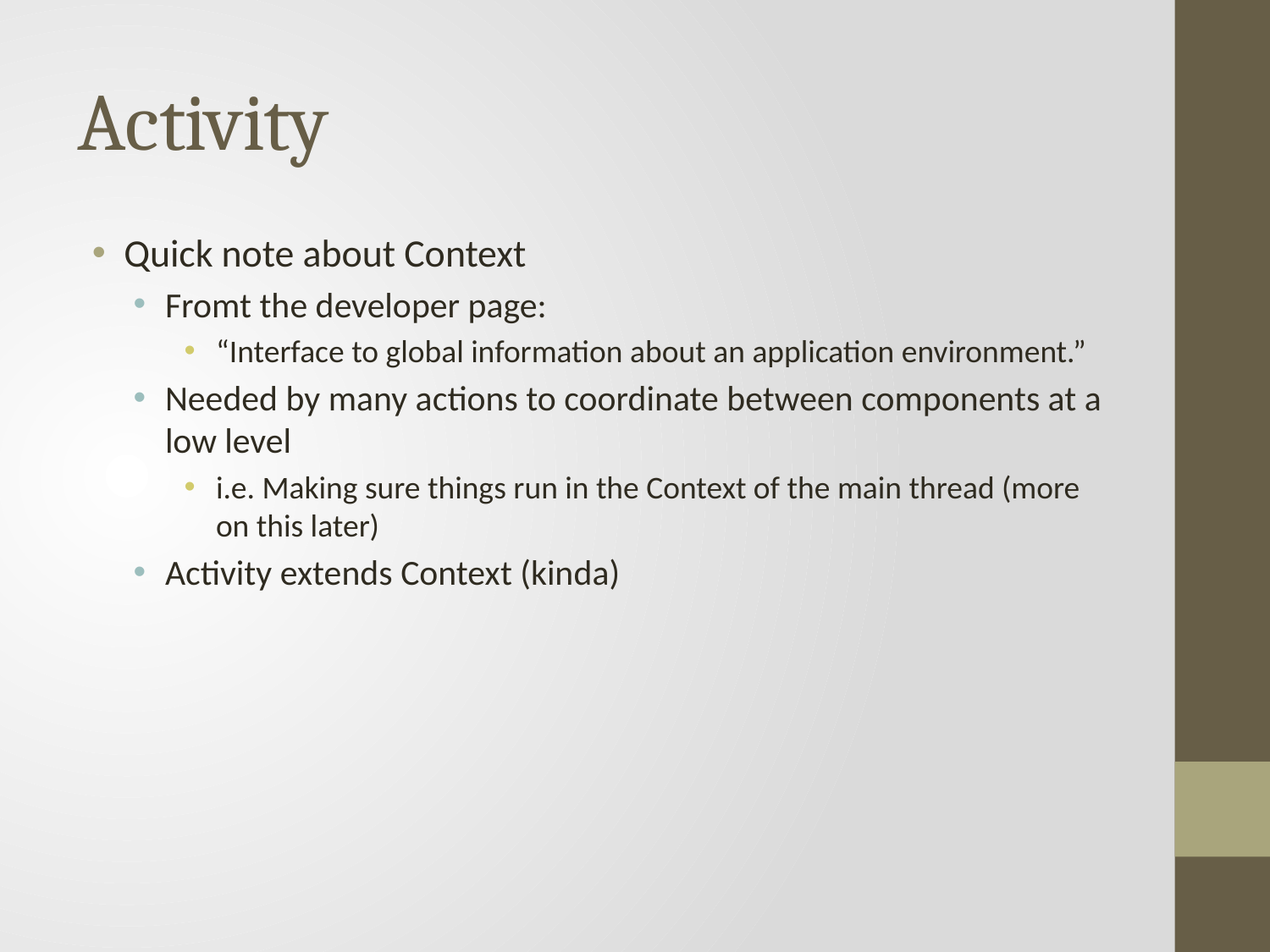

# Activity
Quick note about Context
Fromt the developer page:
“Interface to global information about an application environment.”
Needed by many actions to coordinate between components at a low level
i.e. Making sure things run in the Context of the main thread (more on this later)
Activity extends Context (kinda)